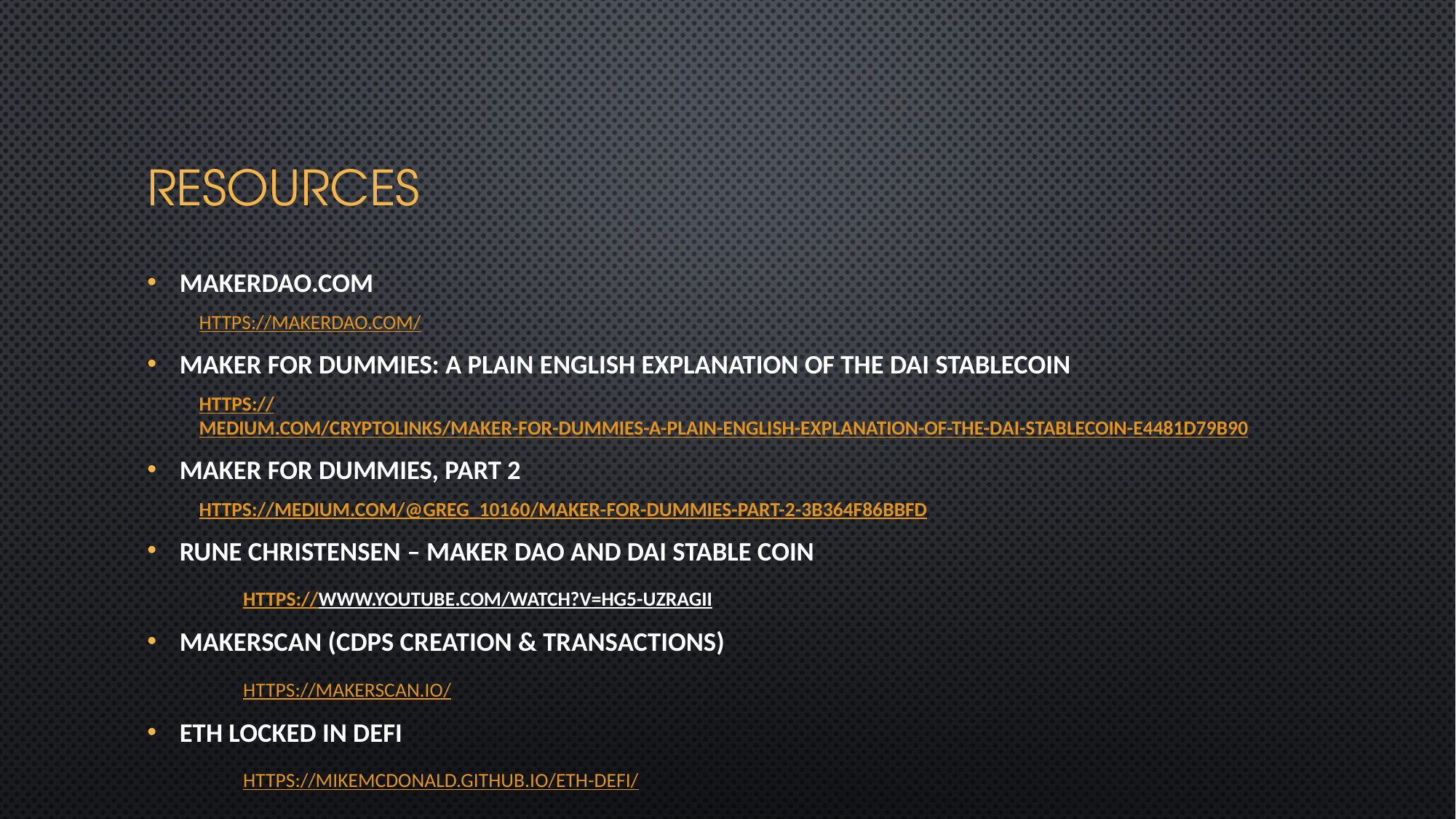

# Resources
MakerDAO.com
https://makerdao.com/
Maker for Dummies: A Plain English Explanation of the Dai Stablecoin
https://medium.com/cryptolinks/maker-for-dummies-a-plain-english-explanation-of-the-dai-stablecoin-e4481d79b90
Maker for Dummies, Part 2
https://medium.com/@greg_10160/maker-for-dummies-part-2-3b364f86bbfd
Rune Christensen – Maker DAO and DAI Stable Coin
	https://www.youtube.com/watch?v=hg5-uzrAgiI
MakerScan (CDPs creation & transactions)
	https://makerscan.io/
ETH locked in DeFI
	https://mikemcdonald.github.io/eth-defi/